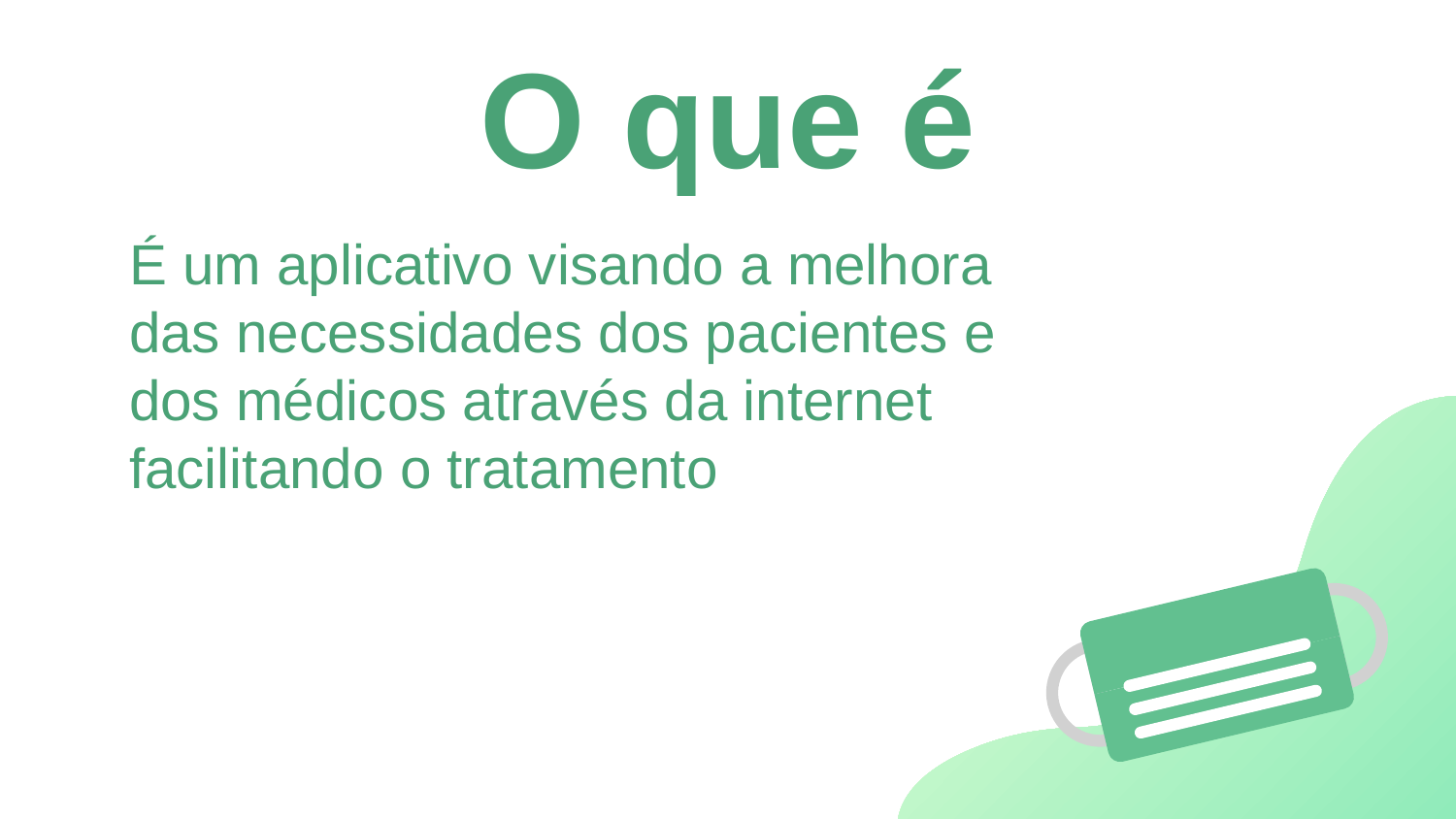

# O que é
É um aplicativo visando a melhora das necessidades dos pacientes e dos médicos através da internet facilitando o tratamento